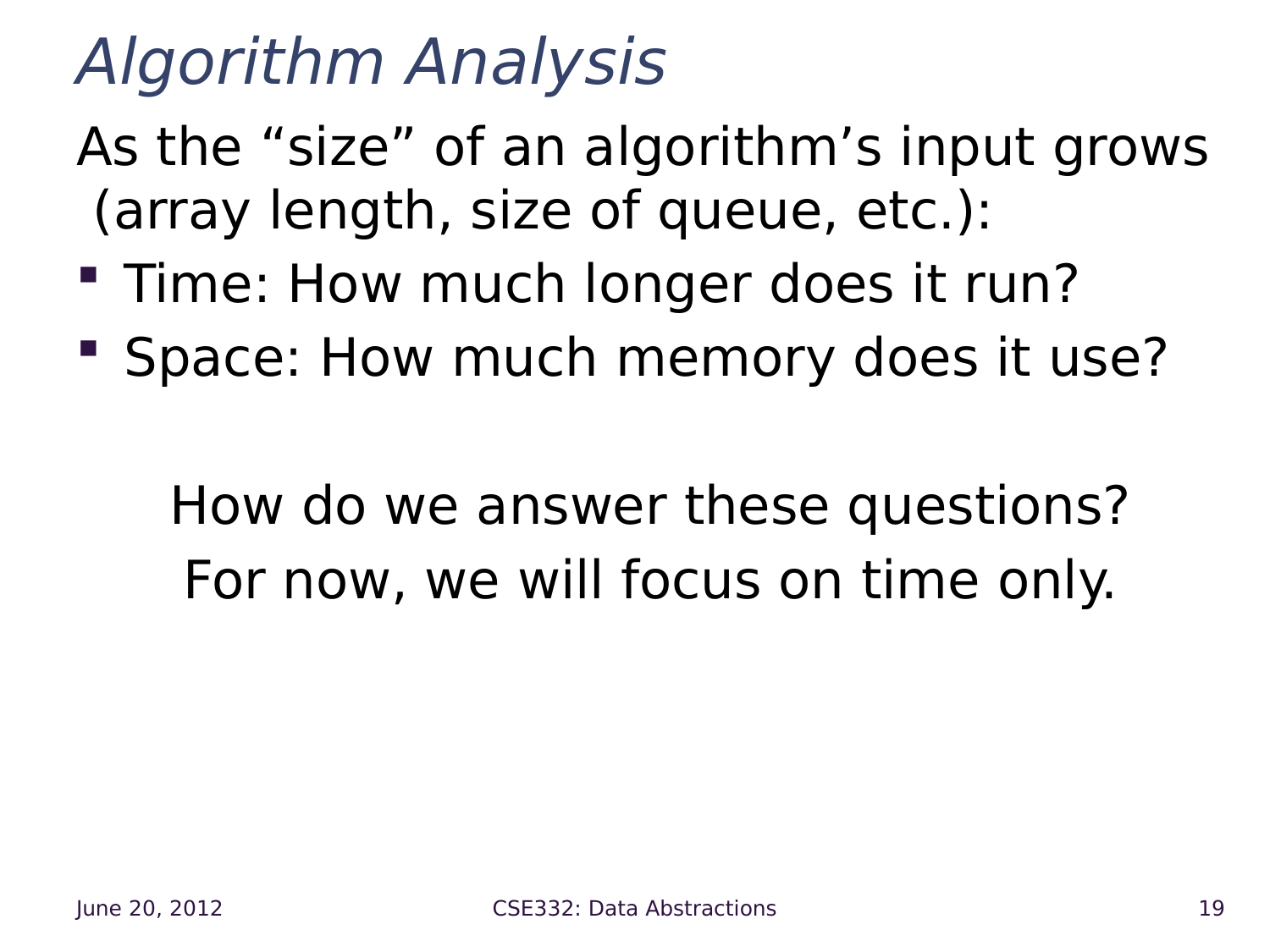

# Algorithm Analysis
As the “size” of an algorithm’s input grows  (array length, size of queue, etc.):
Time: How much longer does it run?
Space: How much memory does it use?

How do we answer these questions?
For now, we will focus on time only.
June 20, 2012
CSE332: Data Abstractions
19